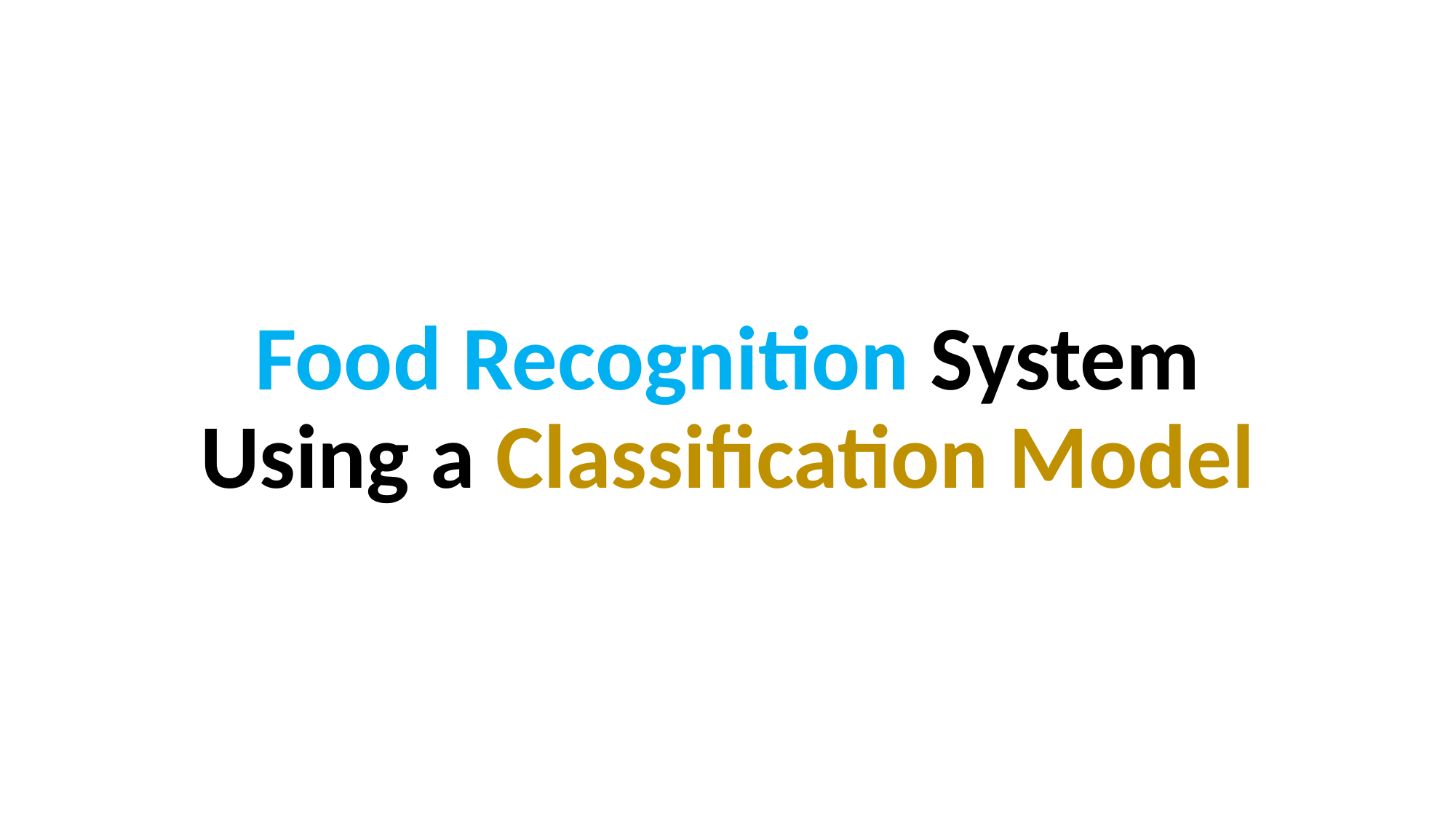

# Food Recognition System Using a Classification Model